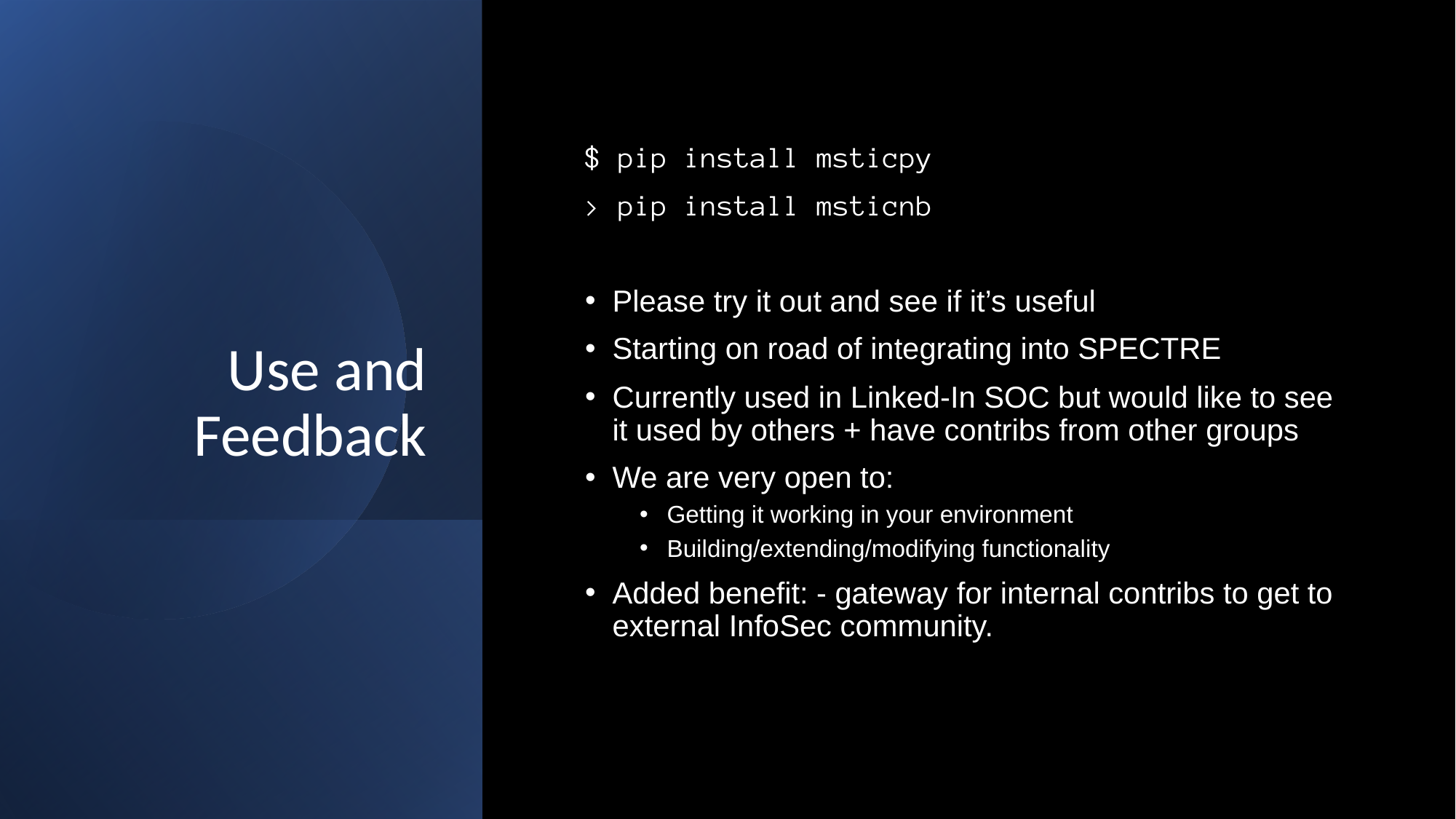

# Use and Feedback
$ pip install msticpy
> pip install msticnb

Please try it out and see if it’s useful
Starting on road of integrating into SPECTRE
Currently used in Linked-In SOC but would like to see it used by others + have contribs from other groups
We are very open to:
Getting it working in your environment
Building/extending/modifying functionality
Added benefit: - gateway for internal contribs to get to external InfoSec community.